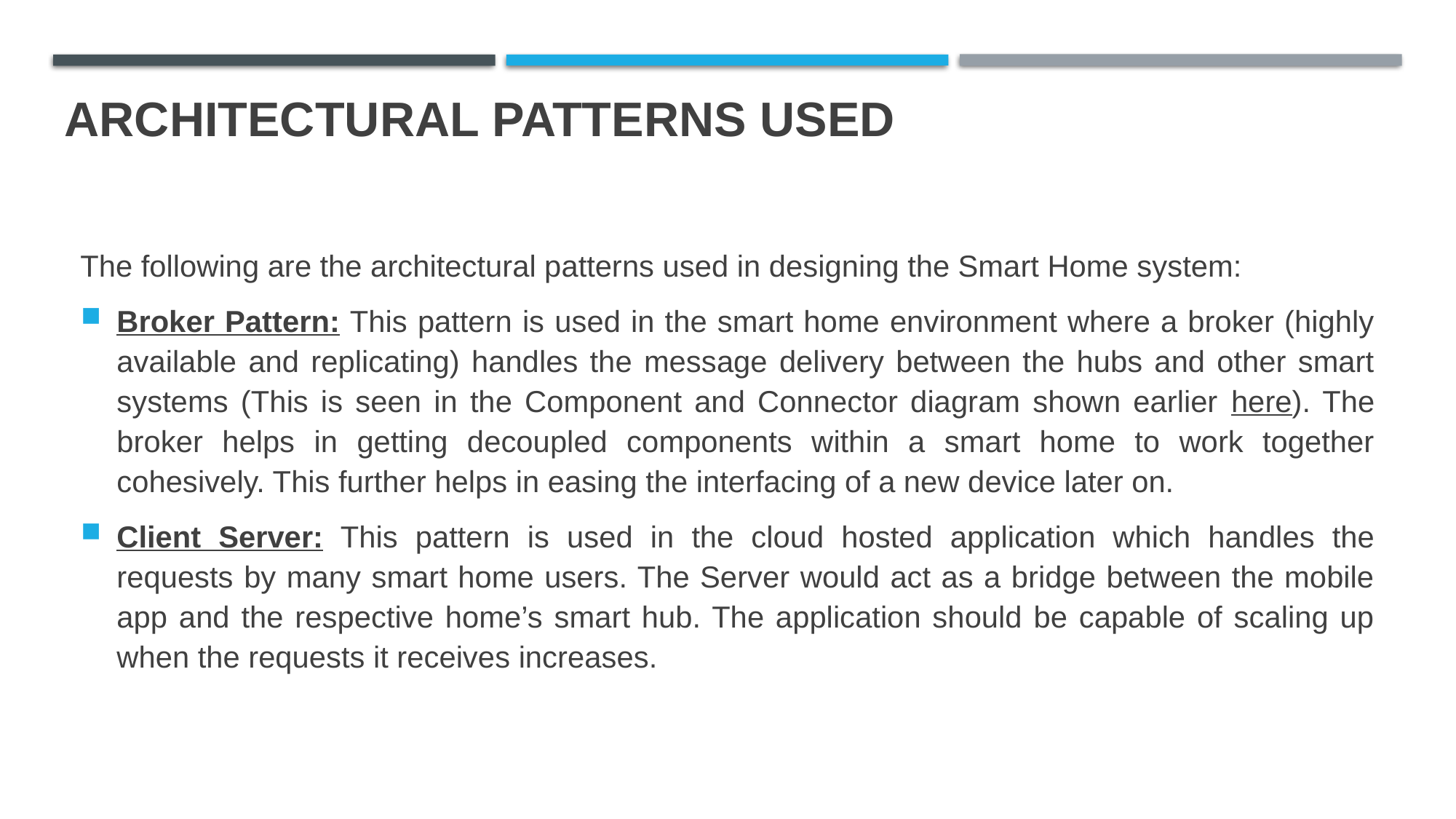

# Architectural Patterns used
The following are the architectural patterns used in designing the Smart Home system:
Broker Pattern: This pattern is used in the smart home environment where a broker (highly available and replicating) handles the message delivery between the hubs and other smart systems (This is seen in the Component and Connector diagram shown earlier here). The broker helps in getting decoupled components within a smart home to work together cohesively. This further helps in easing the interfacing of a new device later on.
Client Server: This pattern is used in the cloud hosted application which handles the requests by many smart home users. The Server would act as a bridge between the mobile app and the respective home’s smart hub. The application should be capable of scaling up when the requests it receives increases.